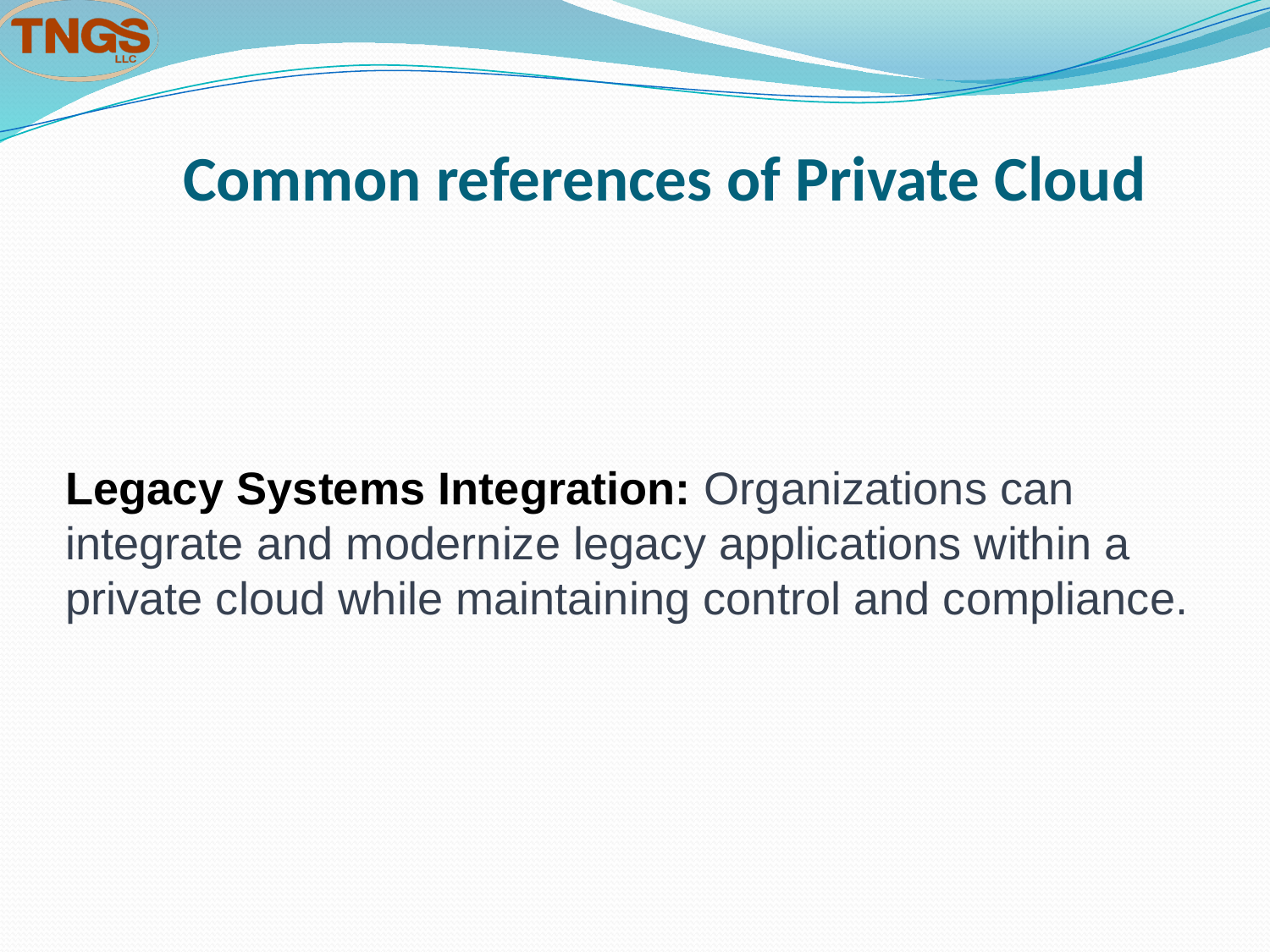

# Common references of Private Cloud
Legacy Systems Integration: Organizations can integrate and modernize legacy applications within a private cloud while maintaining control and compliance.